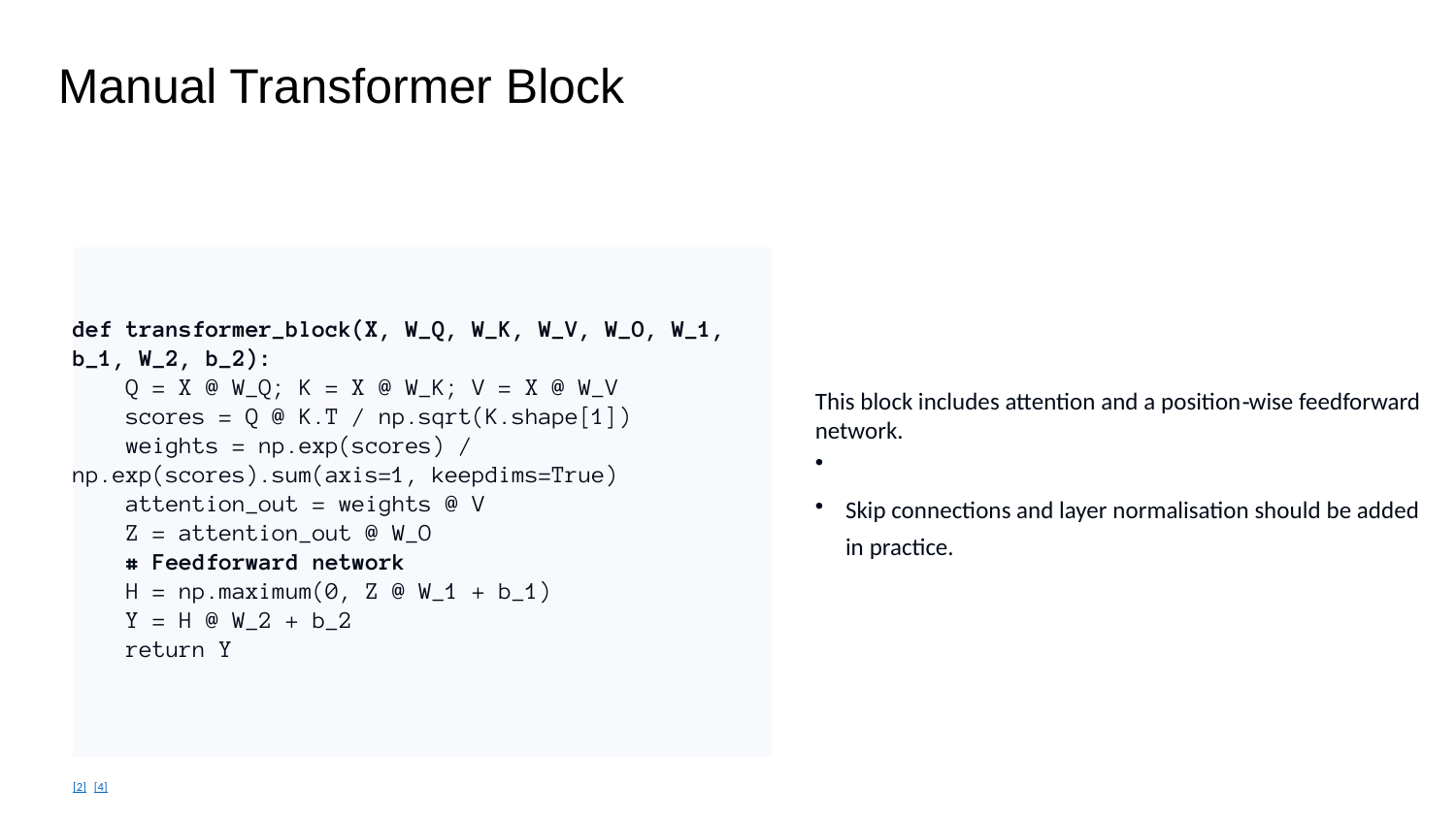

Manual Transformer Block
def transformer_block(X, W_Q, W_K, W_V, W_O, W_1, b_1, W_2, b_2):
    Q = X @ W_Q; K = X @ W_K; V = X @ W_V
    scores = Q @ K.T / np.sqrt(K.shape[1])
    weights = np.exp(scores) / np.exp(scores).sum(axis=1, keepdims=True)
    attention_out = weights @ V
    Z = attention_out @ W_O
    # Feedforward network
    H = np.maximum(0, Z @ W_1 + b_1)
    Y = H @ W_2 + b_2
    return Y

This block includes attention and a position‑wise feedforward network.

Skip connections and layer normalisation should be added in practice.
[2]   [4]